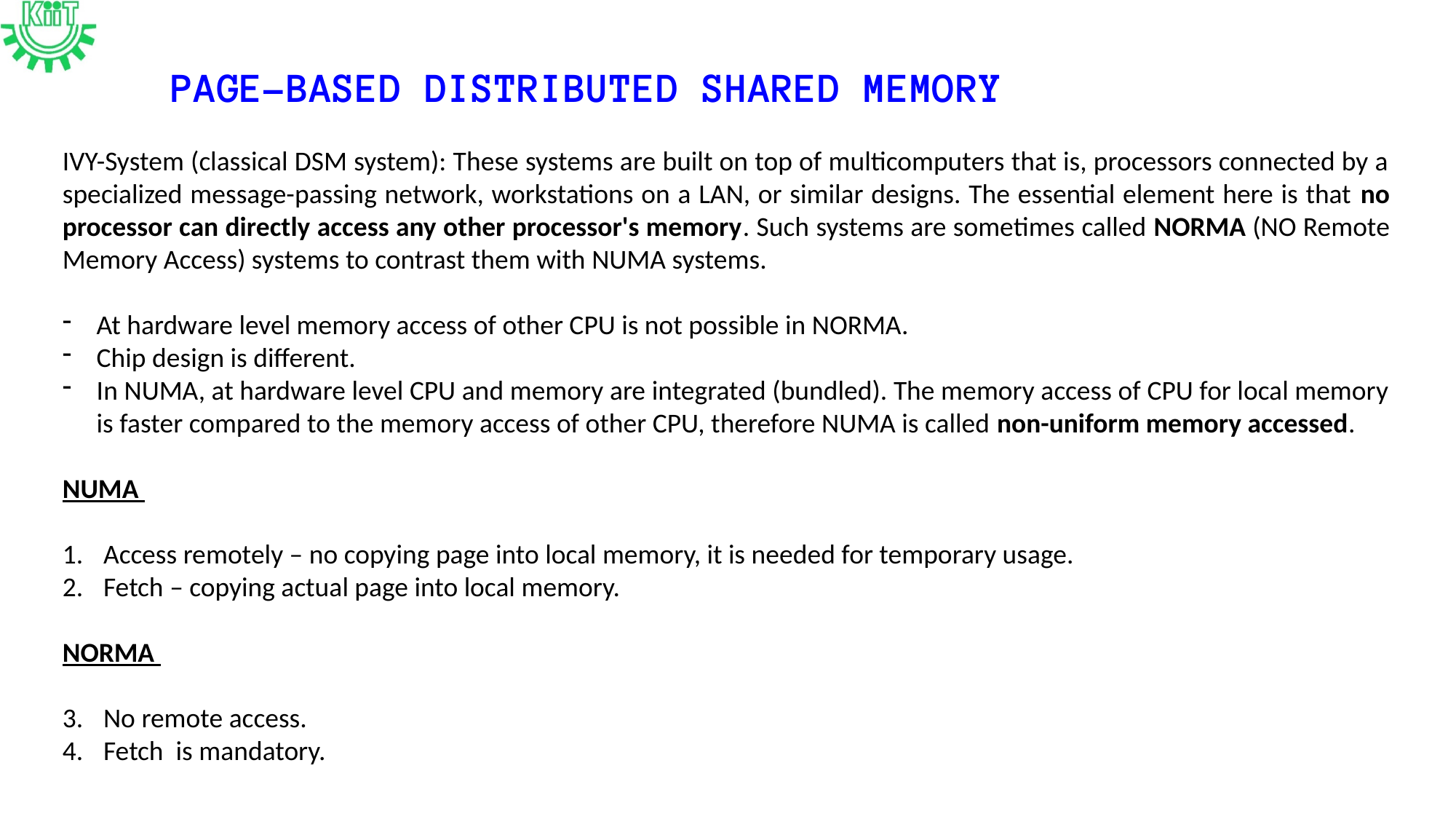

PAGE-BASED DISTRIBUTED SHARED MEMORY

IVY-System (classical DSM system): These systems are built on top of multicomputers that is, processors connected by a specialized message-passing network, workstations on a LAN, or similar designs. The essential element here is that no processor can directly access any other processor's memory. Such systems are sometimes called NORMA (NO Remote Memory Access) systems to contrast them with NUMA systems.

At hardware level memory access of other CPU is not possible in NORMA.
Chip design is different.
In NUMA, at hardware level CPU and memory are integrated (bundled). The memory access of CPU for local memory is faster compared to the memory access of other CPU, therefore NUMA is called non-uniform memory accessed.

NUMA

Access remotely – no copying page into local memory, it is needed for temporary usage.
Fetch – copying actual page into local memory.

NORMA

No remote access.
Fetch  is mandatory.

#
23